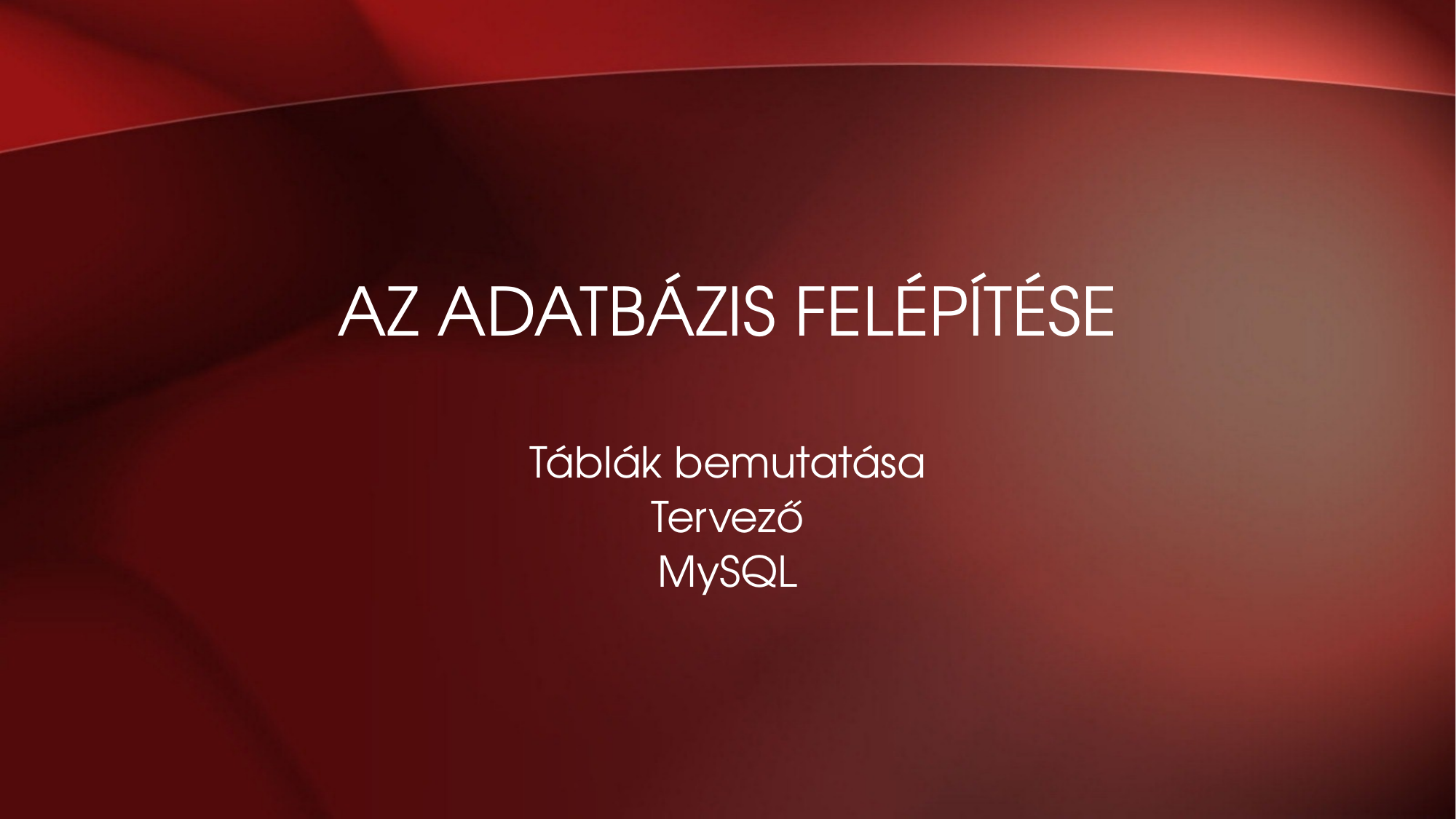

# Az adatbázis felépítése

Táblák bemutatása
Tervező
MySQL